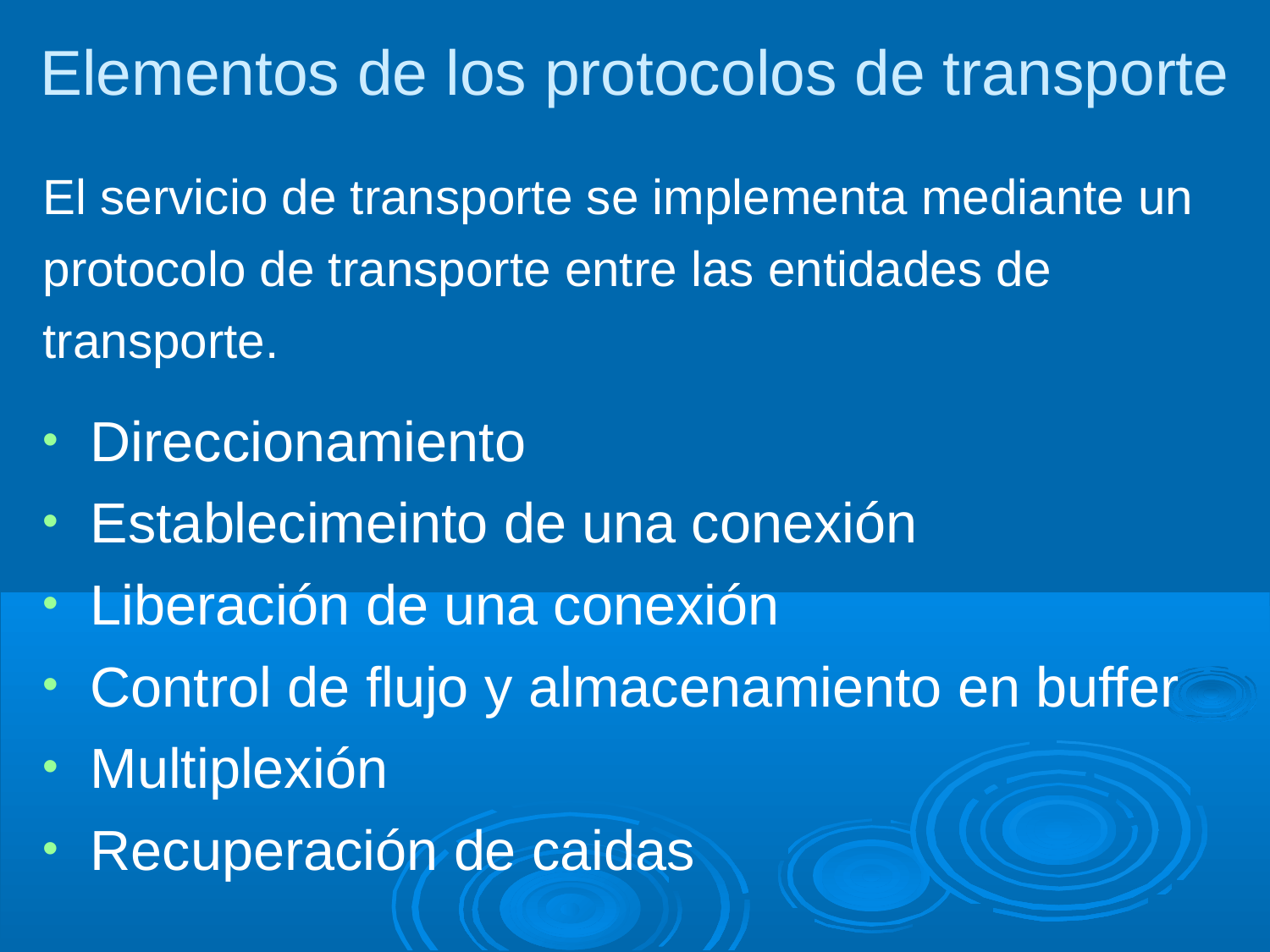

Elementos de los protocolos de transporte
El servicio de transporte se implementa mediante un
protocolo de transporte entre las entidades de
transporte.

Direccionamiento
Establecimeinto de una conexión
Liberación de una conexión
Control de flujo y almacenamiento en buffer
Multiplexión
Recuperación de caidas